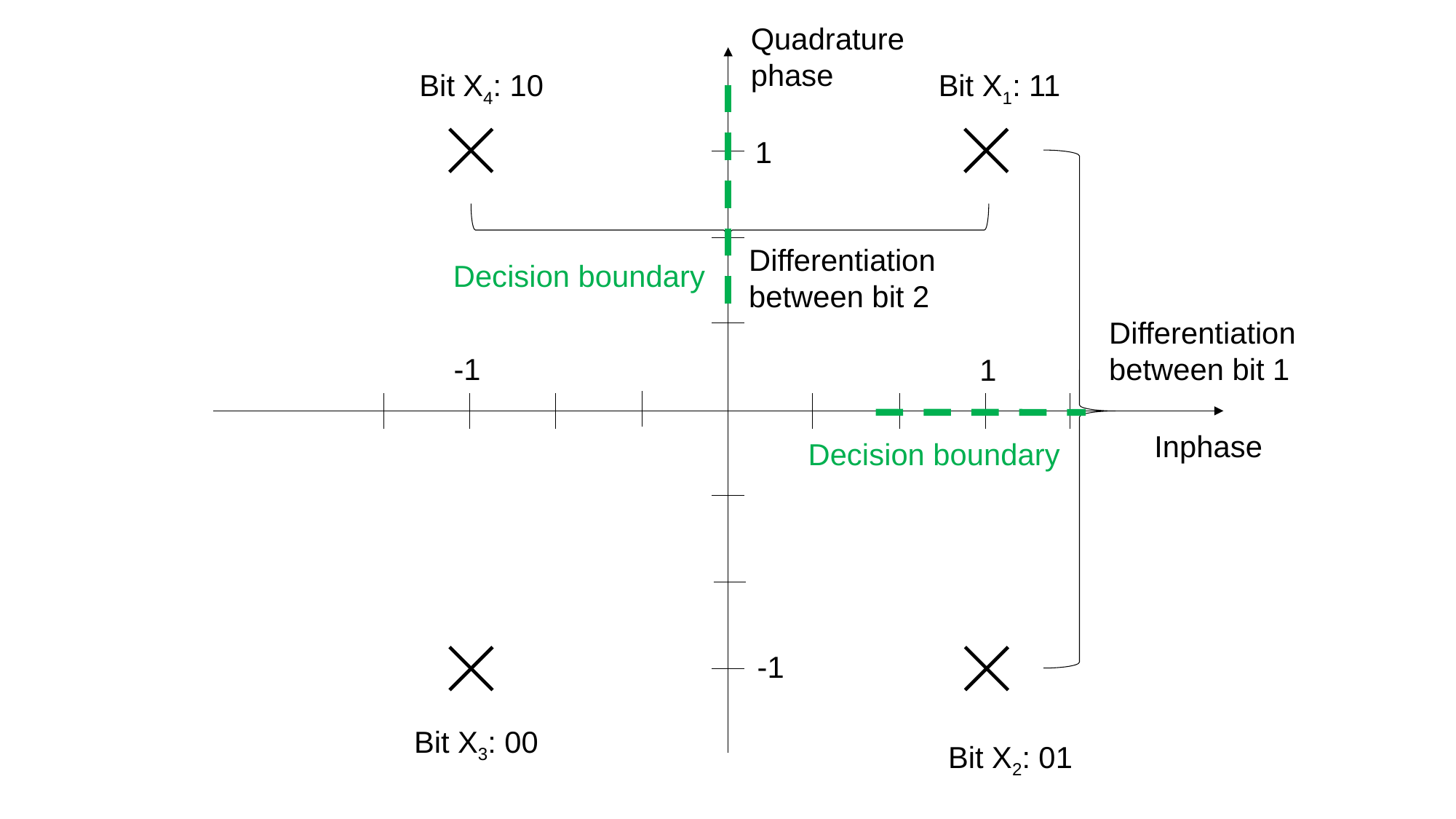

Quadrature phase
Bit X4: 10
Bit X1: 11
1

Differentiation between bit 2
Decision boundary
Differentiation between bit 1
-1
1
Inphase
Decision boundary
-1
Bit X3: 00
Bit X2: 01